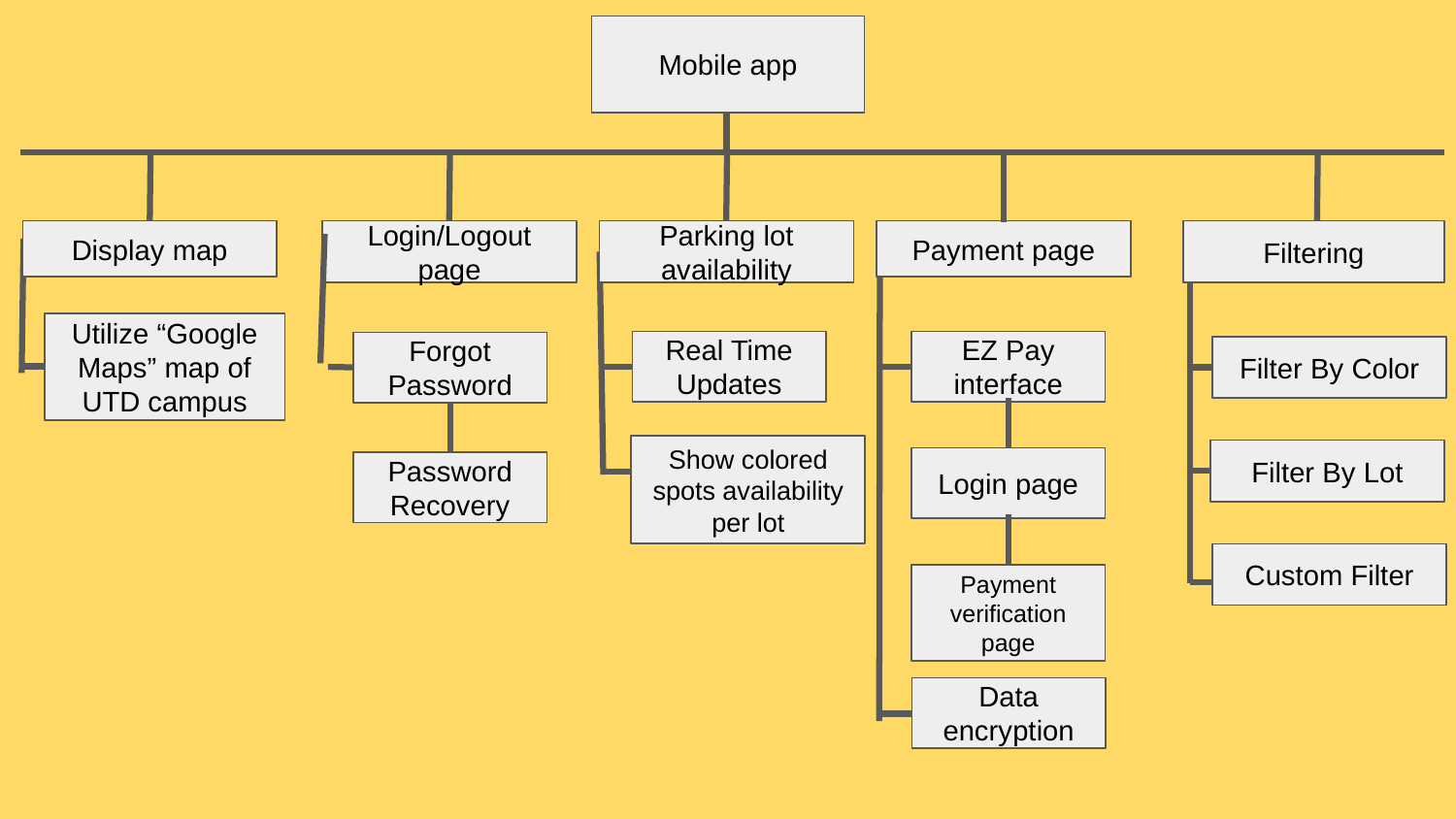

Mobile app
Display map
Login/Logout page
Parking lot availability
Payment page
Filtering
Utilize “Google Maps” map of UTD campus
Real Time Updates
EZ Pay interface
Forgot Password
Filter By Color
Show colored spots availability per lot
Filter By Lot
Login page
Password Recovery
Custom Filter
Payment verification page
Data encryption